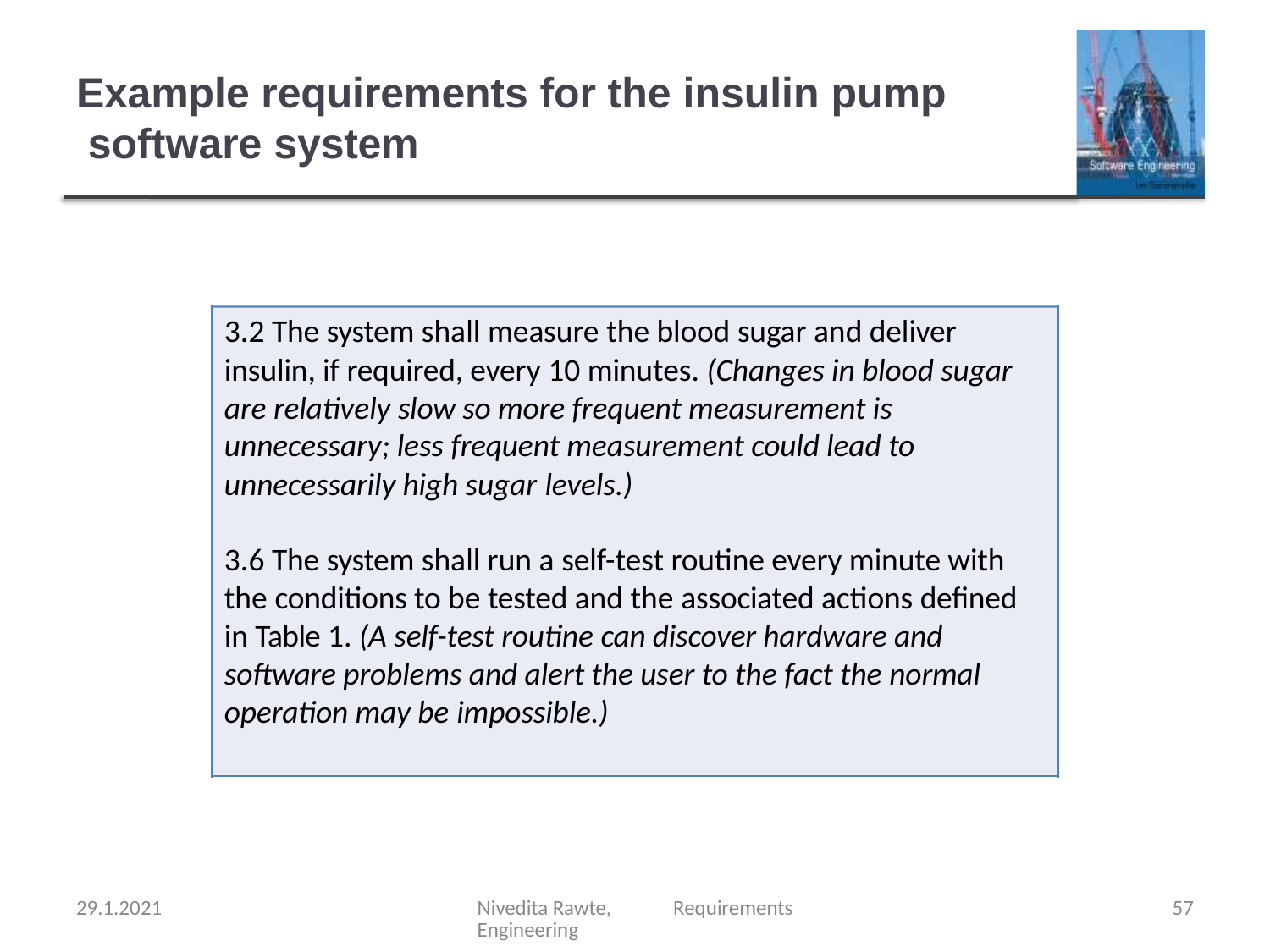

# Example requirements for the insulin pump  software system

3.2 The system shall measure the blood sugar and deliver  insulin, if required, every 10 minutes. (Changes in blood sugar  are relatively slow so more frequent measurement is  unnecessary; less frequent measurement could lead to  unnecessarily high sugar levels.)

3.6 The system shall run a self-test routine every minute with  the conditions to be tested and the associated actions defined  in Table 1. (A self-test routine can discover hardware and  software problems and alert the user to the fact the normal  operation may be impossible.)
29.1.2021
Nivedita Rawte,             Requirements Engineering
57